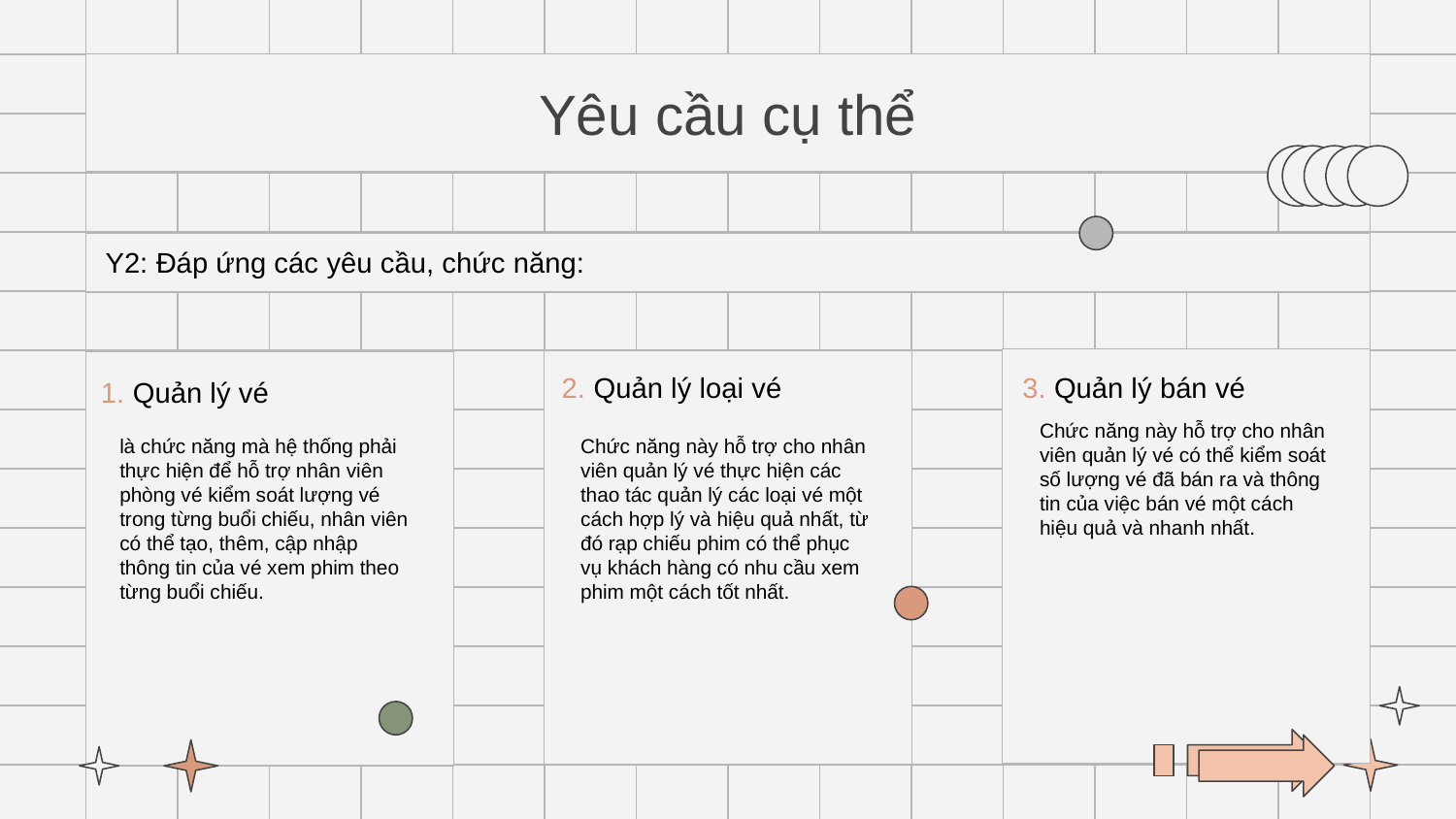

# Yêu cầu cụ thể

Y2: Đáp ứng các yêu cầu, chức năng:

2. Quản lý loại vé

3. Quản lý bán vé

1. Quản lý vé

Chức năng này hỗ trợ cho nhân viên quản lý vé có thể kiểm soát số lượng vé đã bán ra và thông tin của việc bán vé một cách hiệu quả và nhanh nhất.
là chức năng mà hệ thống phải thực hiện để hỗ trợ nhân viên phòng vé kiểm soát lượng vé trong từng buổi chiếu, nhân viên có thể tạo, thêm, cập nhập thông tin của vé xem phim theo từng buổi chiếu.
Chức năng này hỗ trợ cho nhân viên quản lý vé thực hiện các thao tác quản lý các loại vé một cách hợp lý và hiệu quả nhất, từ đó rạp chiếu phim có thể phục vụ khách hàng có nhu cầu xem phim một cách tốt nhất.